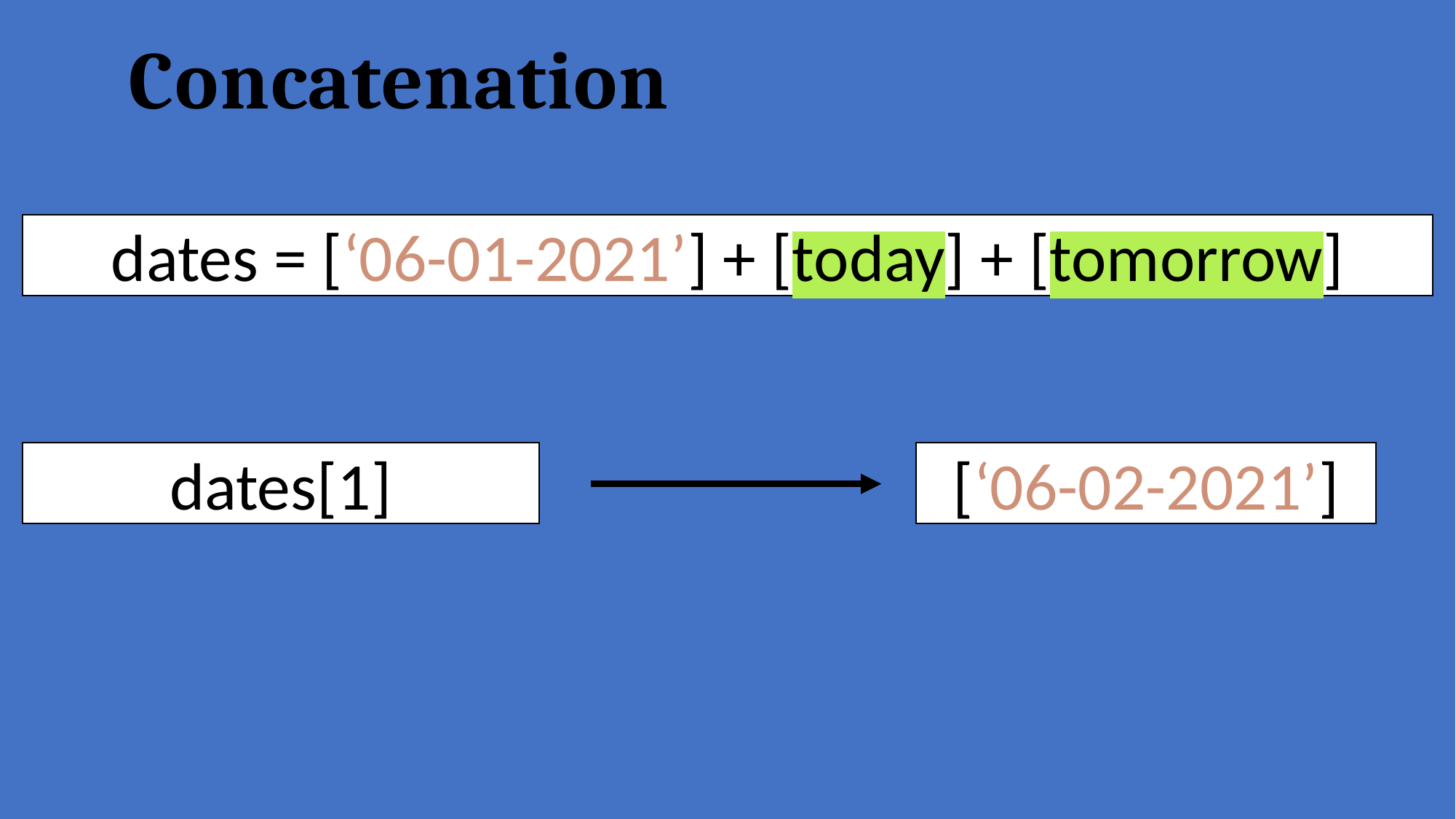

# Concatenation
dates = [‘06-01-2021’] + [today] + [tomorrow]

[‘06-02-2021’]
dates[1]